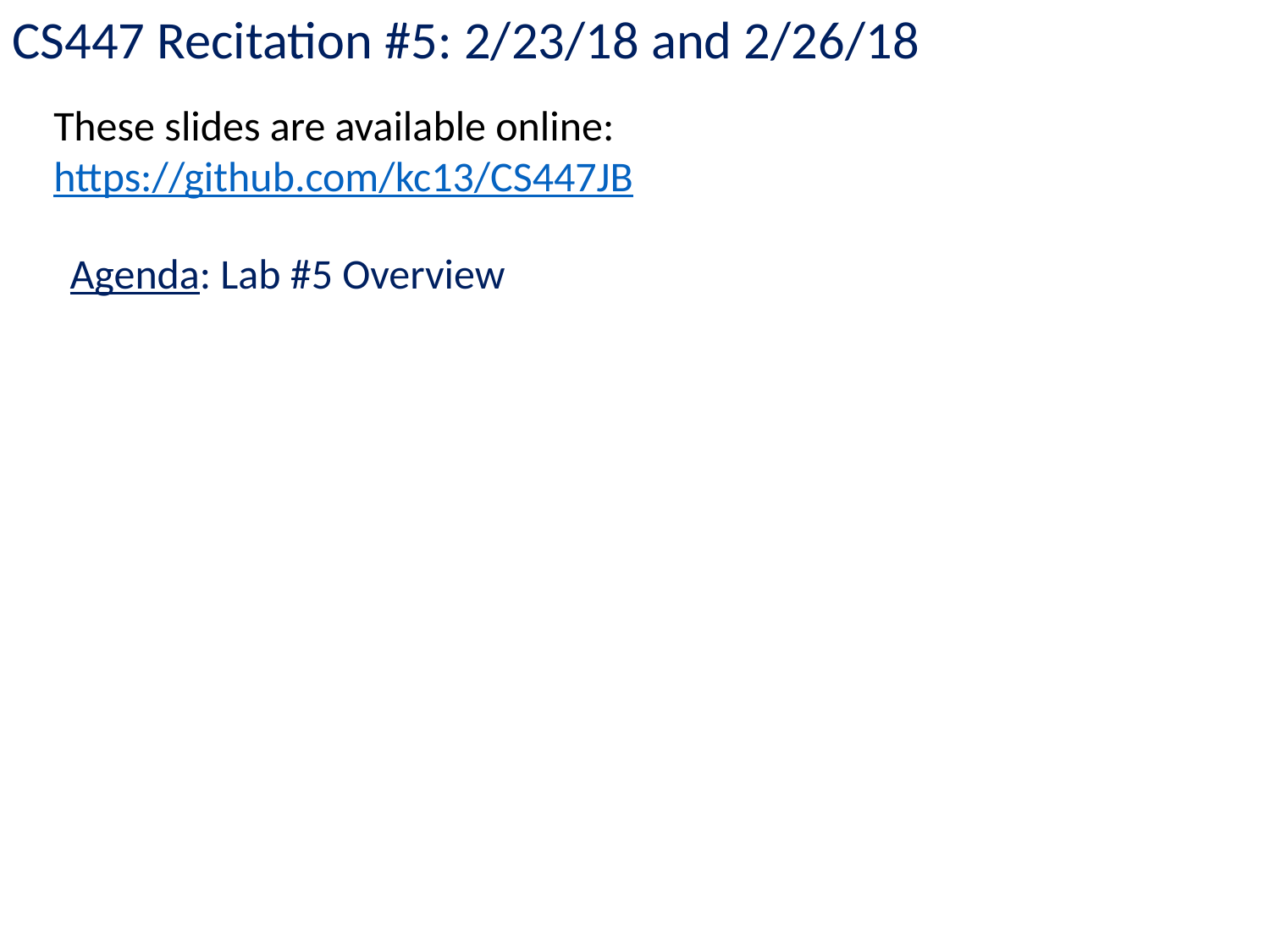

CS447 Recitation #5: 2/23/18 and 2/26/18
These slides are available online:
https://github.com/kc13/CS447JB
Agenda: Lab #5 Overview